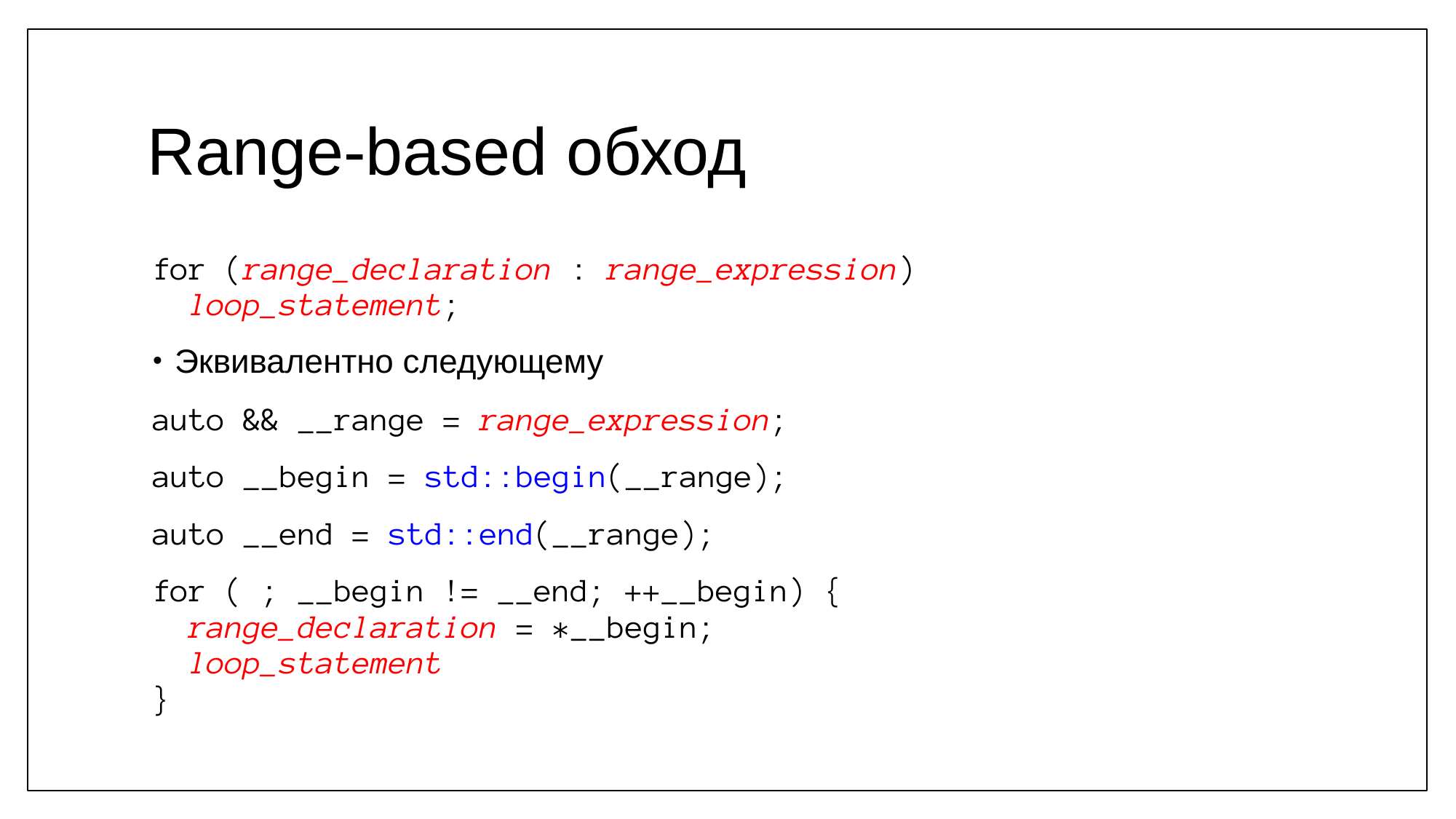

# Range-based обход
for (range_declaration : range_expression)
  loop_statement;
Эквивалентно следующему
auto && __range = range_expression;
auto __begin = std::begin(__range);
auto __end = std::end(__range);
for ( ; __begin != __end; ++__begin) {
  range_declaration = *__begin;
  loop_statement
}